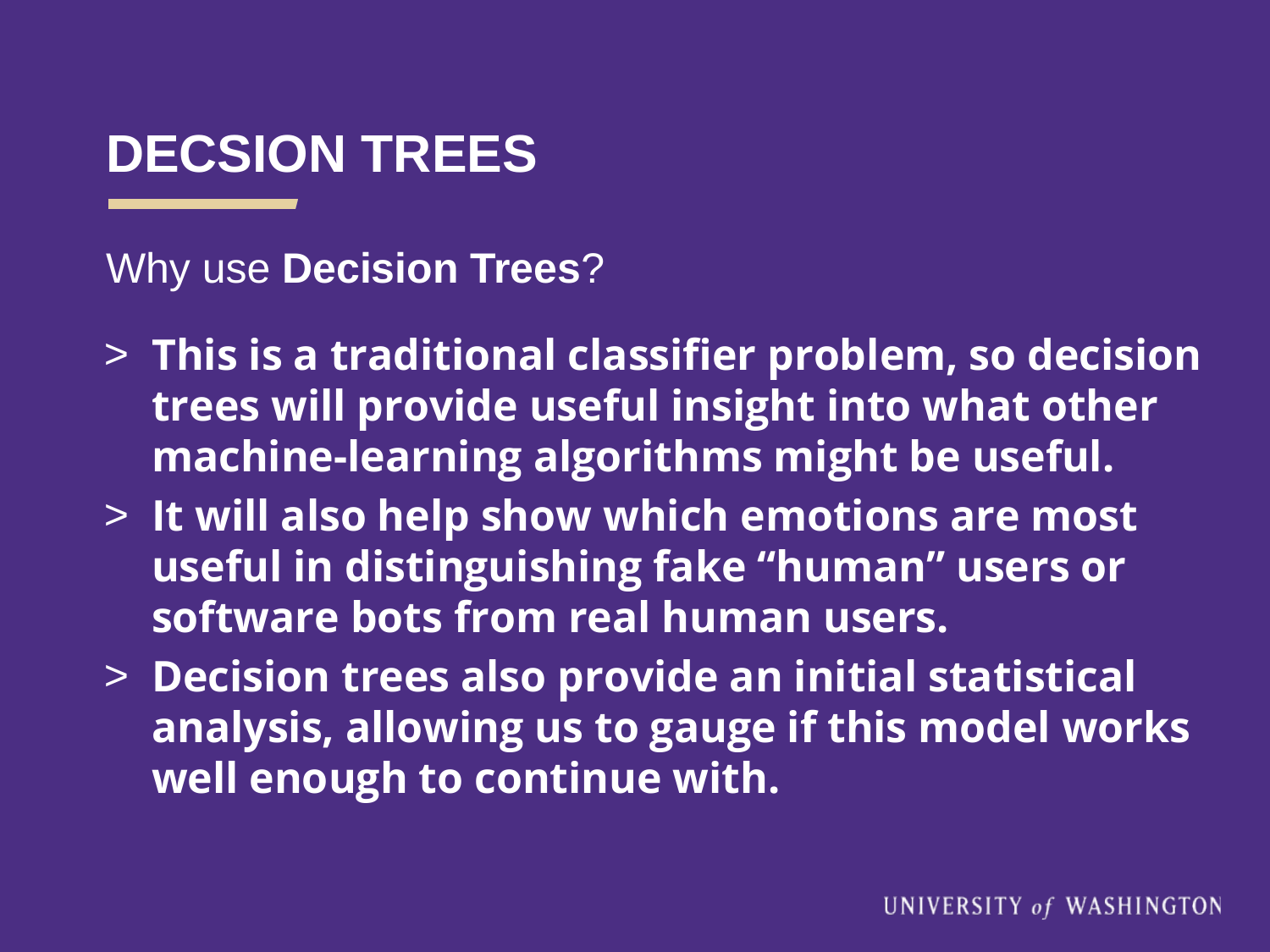

# DECSION TREES
Why use Decision Trees?
This is a traditional classifier problem, so decision trees will provide useful insight into what other machine-learning algorithms might be useful.
It will also help show which emotions are most useful in distinguishing fake “human” users or software bots from real human users.
Decision trees also provide an initial statistical analysis, allowing us to gauge if this model works well enough to continue with.